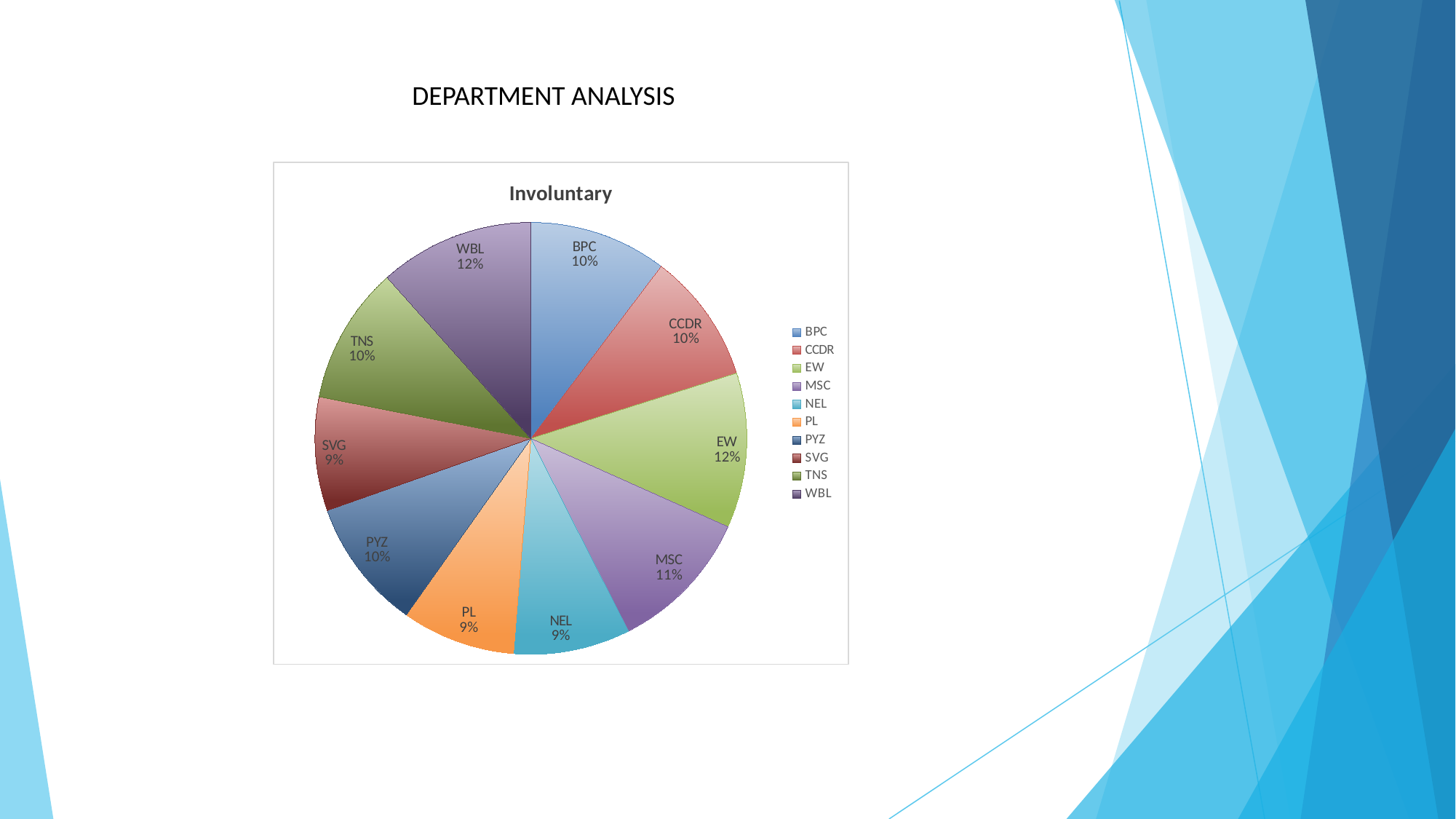

DEPARTMENT ANALYSIS

### Chart:

| Category | Involuntary | Resignation | Retirement | Voluntary |
|---|---|---|---|---|
| BPC | 40.0 | 39.0 | 35.0 | 36.0 |
| CCDR | 38.0 | 35.0 | 32.0 | 40.0 |
| EW | 45.0 | 40.0 | 38.0 | 31.0 |
| MSC | 42.0 | 34.0 | 38.0 | 43.0 |
| NEL | 34.0 | 44.0 | 39.0 | 37.0 |
| PL | 33.0 | 38.0 | 42.0 | 30.0 |
| PYZ | 38.0 | 34.0 | 42.0 | 43.0 |
| SVG | 33.0 | 47.0 | 32.0 | 55.0 |
| TNS | 40.0 | 33.0 | 44.0 | 33.0 |
| WBL | 45.0 | 36.0 | 35.0 | 40.0 |